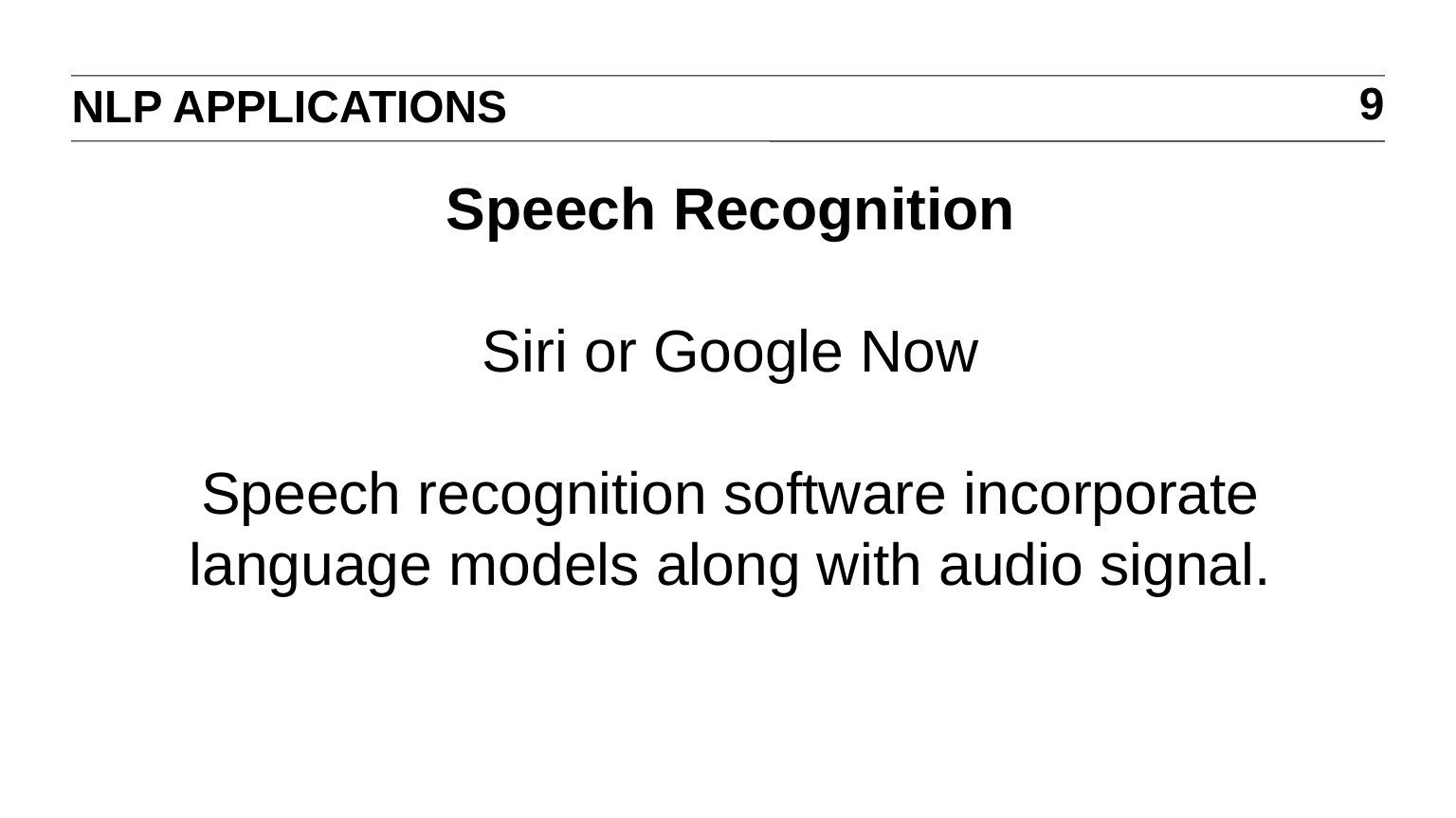

NLP Applications
9
# Speech Recognition Siri or Google Now Speech recognition software incorporate language models along with audio signal.